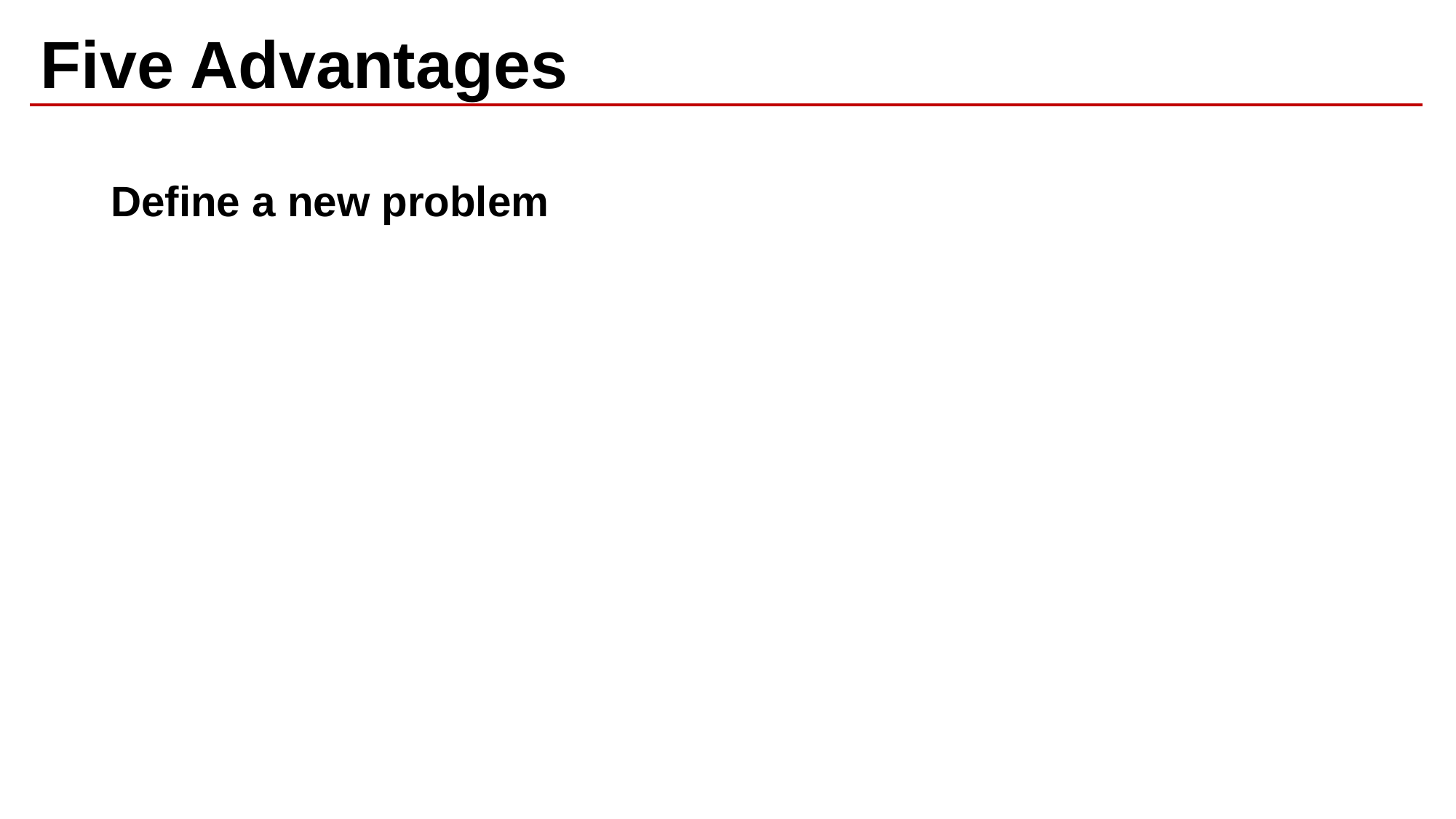

# Five Advantages
Define a new problem